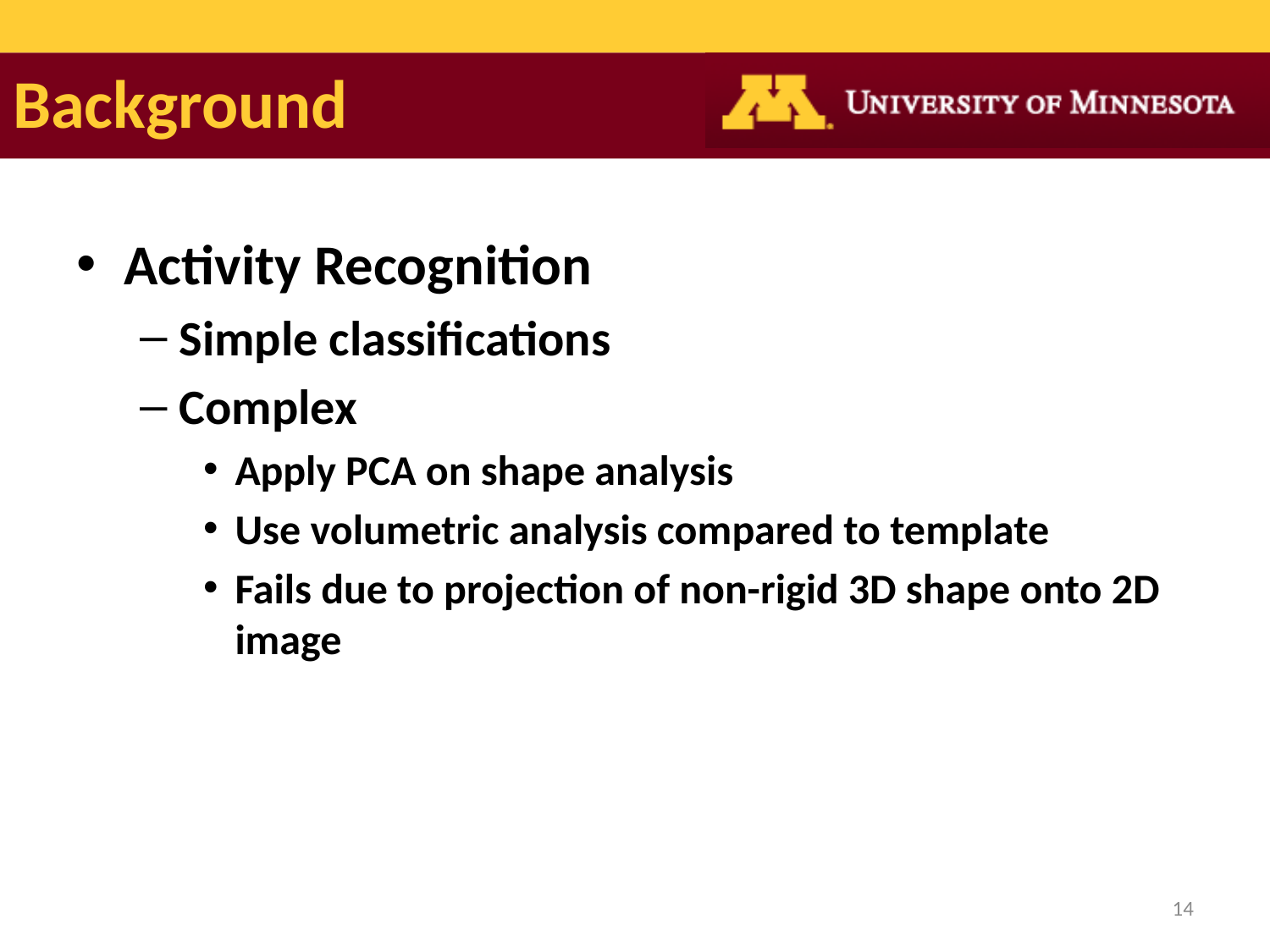

# Background
Activity Recognition
Simple classifications
Complex
Apply PCA on shape analysis
Use volumetric analysis compared to template
Fails due to projection of non-rigid 3D shape onto 2D image
14